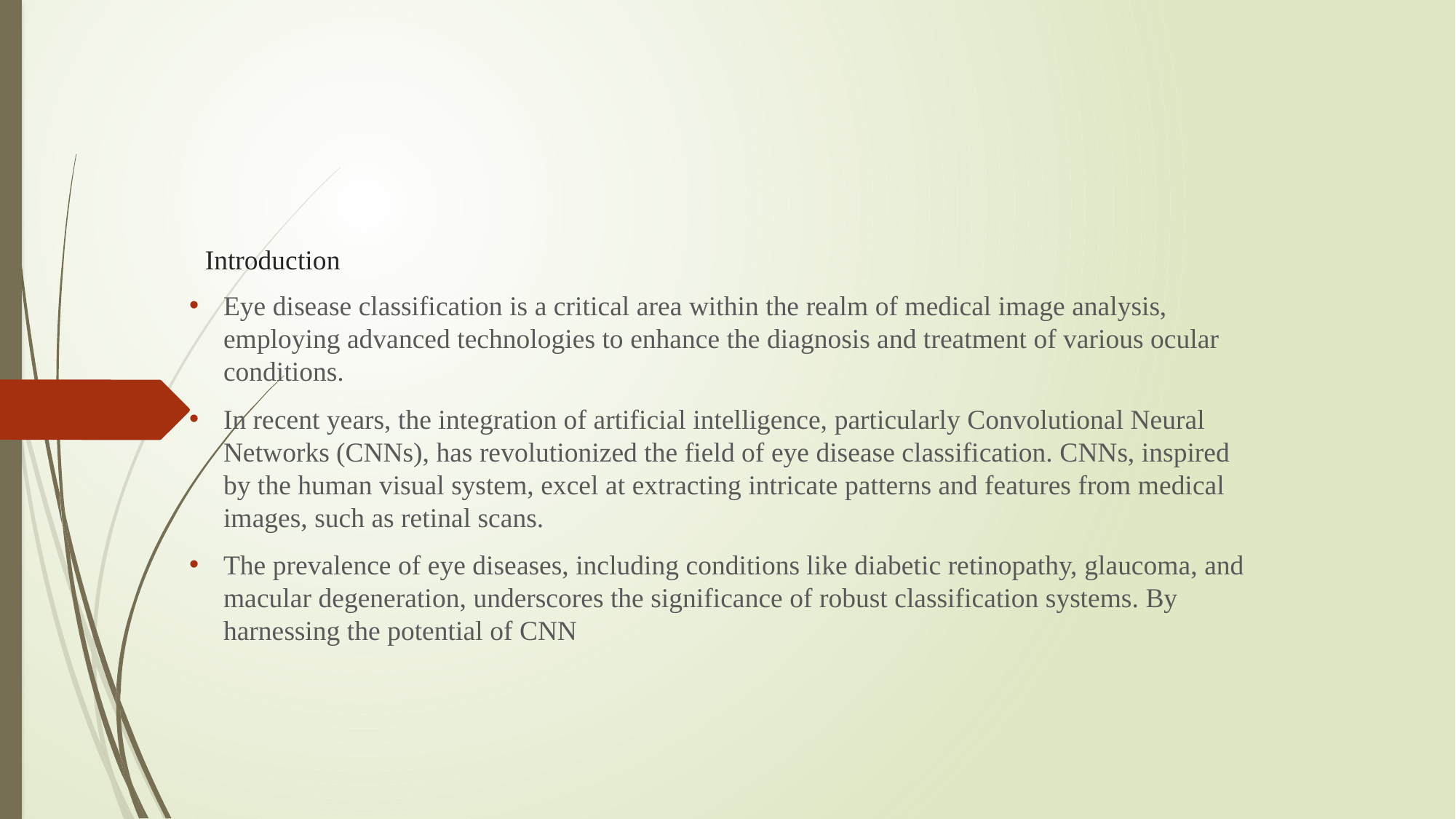

# Introduction
Eye disease classification is a critical area within the realm of medical image analysis, employing advanced technologies to enhance the diagnosis and treatment of various ocular conditions.
In recent years, the integration of artificial intelligence, particularly Convolutional Neural Networks (CNNs), has revolutionized the field of eye disease classification. CNNs, inspired by the human visual system, excel at extracting intricate patterns and features from medical images, such as retinal scans.
The prevalence of eye diseases, including conditions like diabetic retinopathy, glaucoma, and macular degeneration, underscores the significance of robust classification systems. By harnessing the potential of CNN